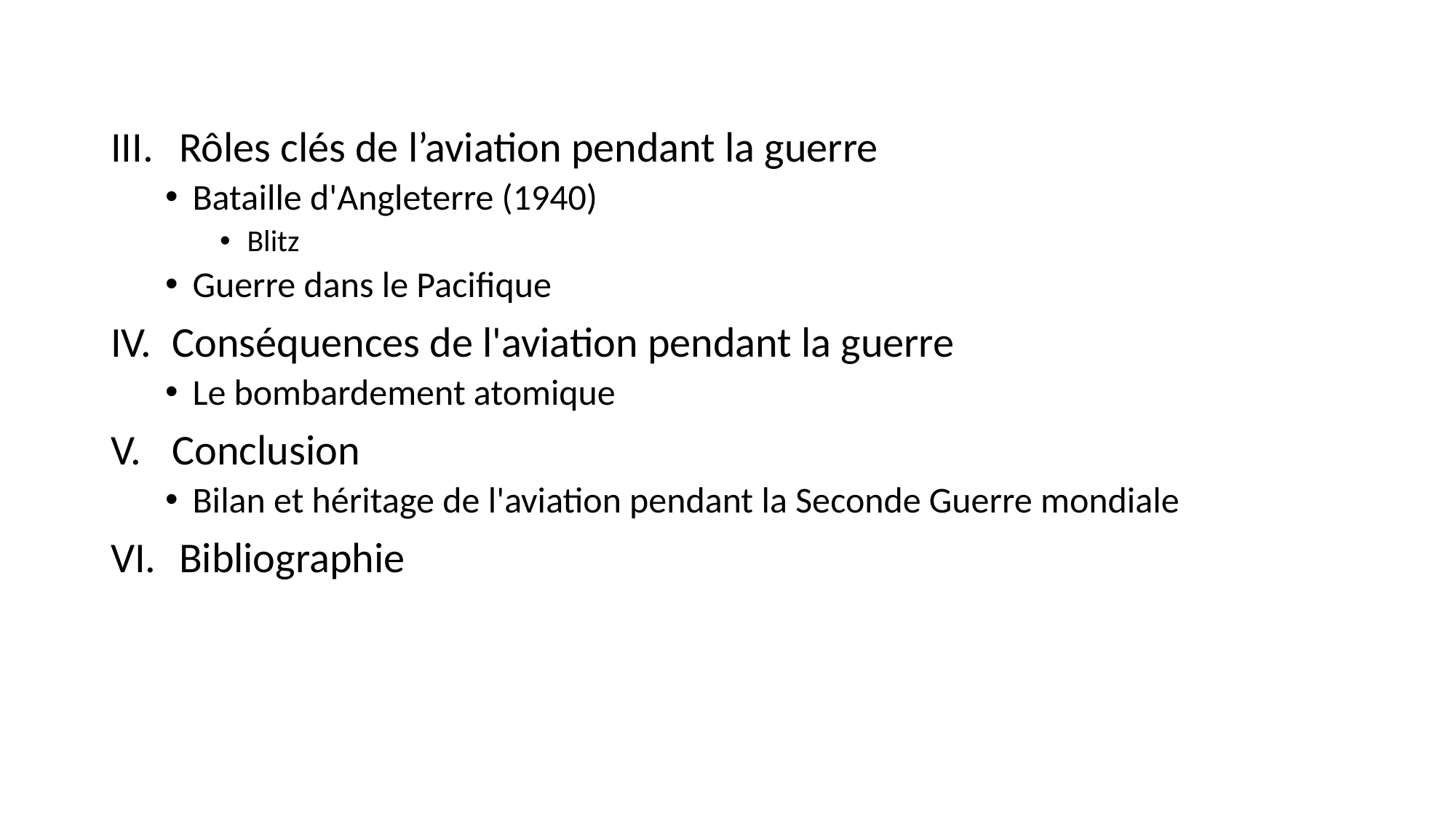

Rôles clés de l’aviation pendant la guerre
Bataille d'Angleterre (1940)
Blitz
Guerre dans le Pacifique
Conséquences de l'aviation pendant la guerre
Le bombardement atomique
Conclusion
Bilan et héritage de l'aviation pendant la Seconde Guerre mondiale
Bibliographie